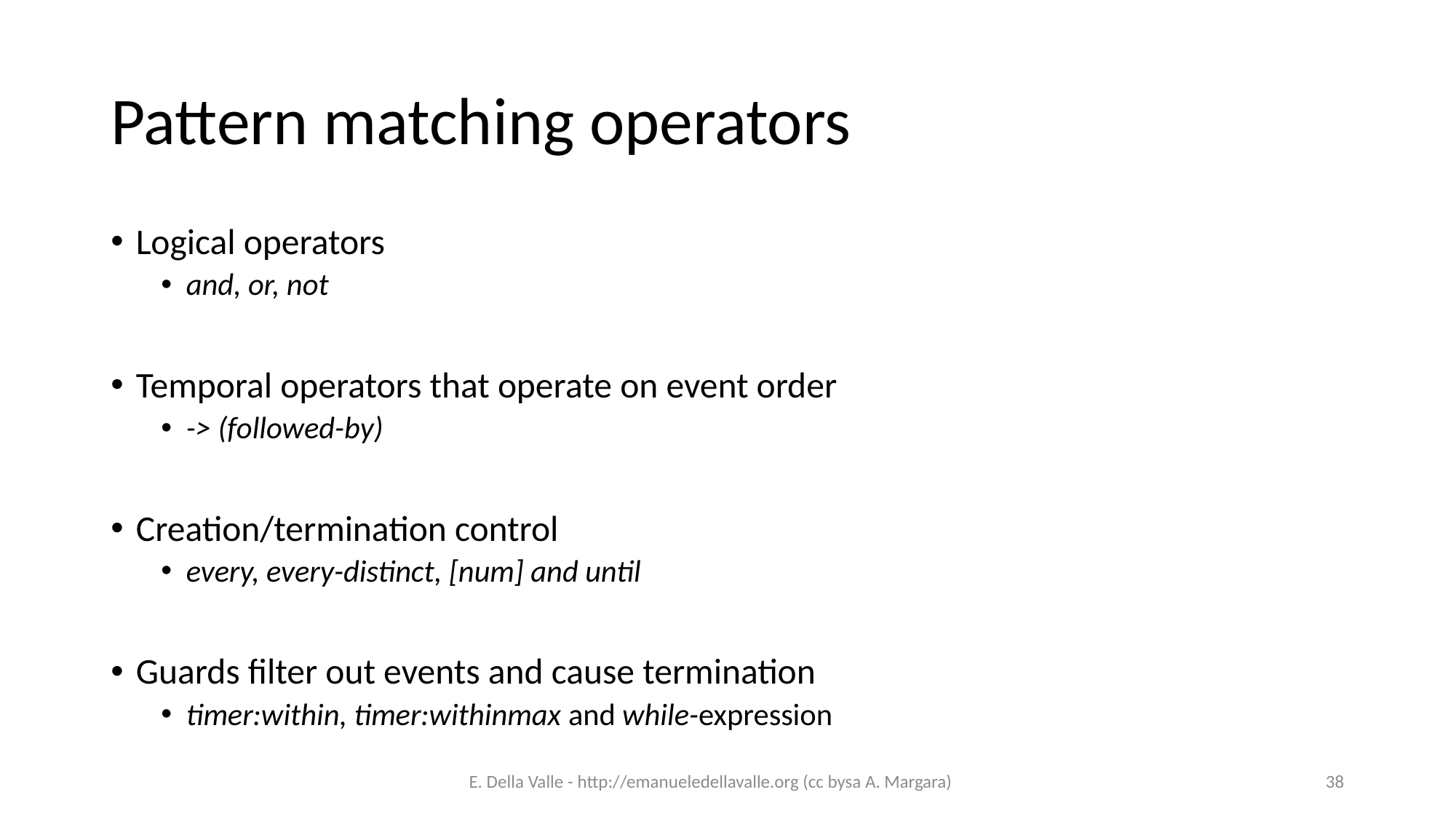

# Pattern matching operators
Logical operators
and, or, not

Temporal operators that operate on event order
-> (followed-by)

Creation/termination control
every, every-distinct, [num] and until

Guards filter out events and cause termination
timer:within, timer:withinmax and while-expression

E. Della Valle - http://emanueledellavalle.org (cc bysa A. Margara)
38